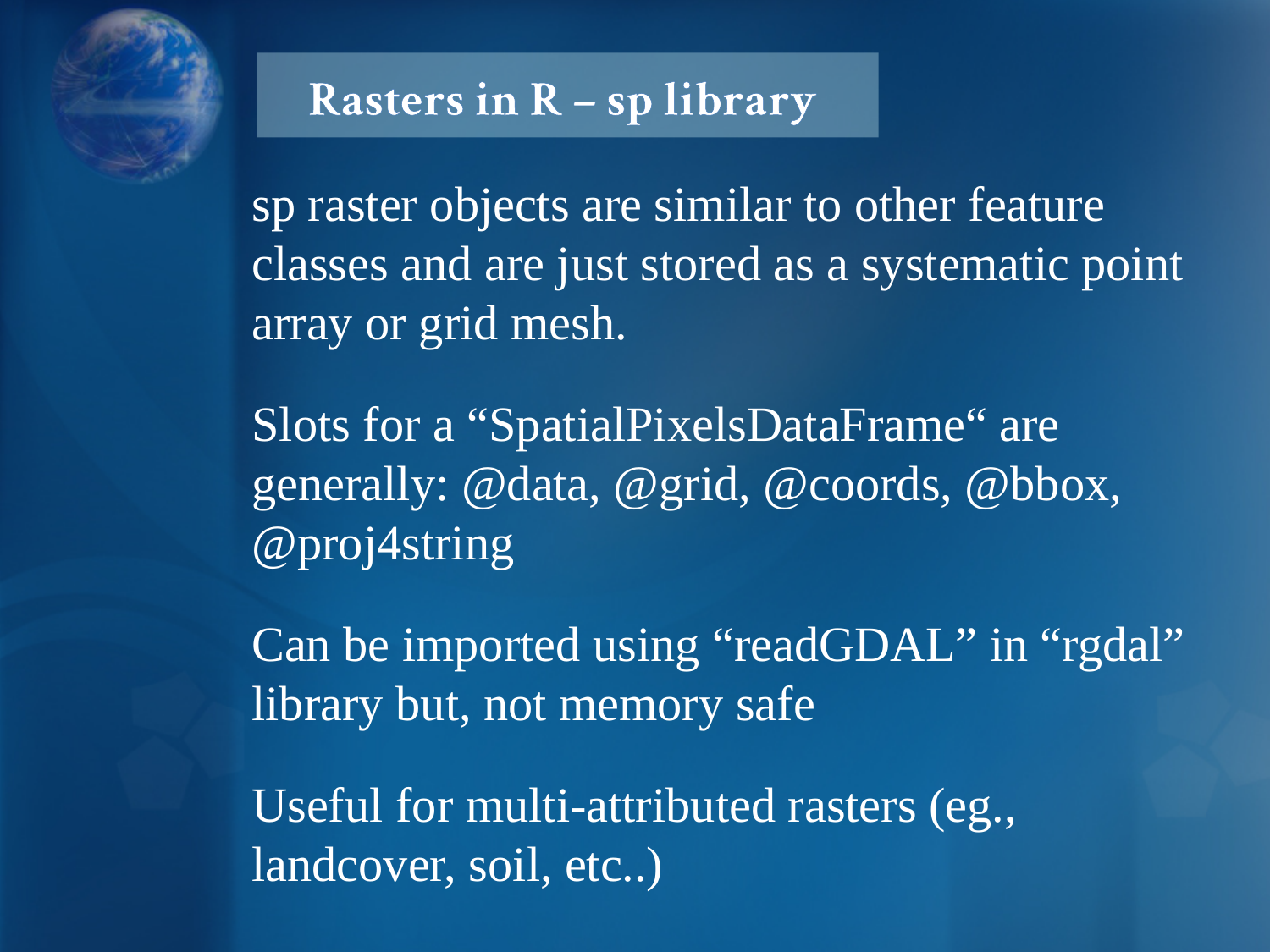

Rasters in R – sp library
sp raster objects are similar to other feature classes and are just stored as a systematic point array or grid mesh.

Slots for a “SpatialPixelsDataFrame“ are generally: @data, @grid, @coords, @bbox, @proj4string

Can be imported using “readGDAL” in “rgdal” library but, not memory safe

Useful for multi-attributed rasters (eg., landcover, soil, etc..)